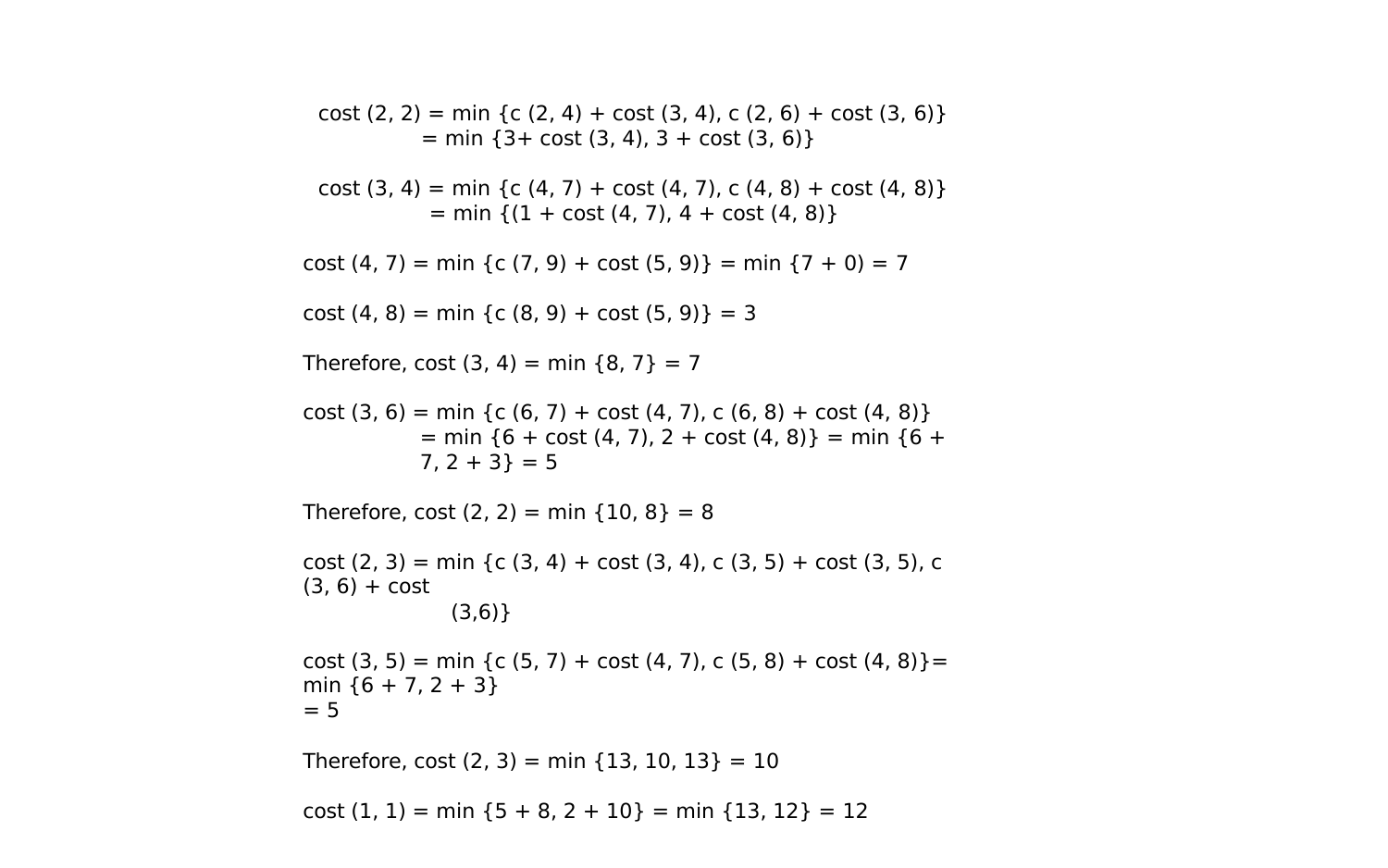

cost (2, 2) = min {c (2, 4) + cost (3, 4), c (2, 6) + cost (3, 6)}
= min {3+ cost (3, 4), 3 + cost (3, 6)}

cost (3, 4) = min {c (4, 7) + cost (4, 7), c (4, 8) + cost (4, 8)}
= min {(1 + cost (4, 7), 4 + cost (4, 8)}

cost (4, 7) = min {c (7, 9) + cost (5, 9)} = min {7 + 0) = 7

cost (4, 8) = min {c (8, 9) + cost (5, 9)} = 3

Therefore, cost (3, 4) = min {8, 7} = 7

cost (3, 6) = min {c (6, 7) + cost (4, 7), c (6, 8) + cost (4, 8)}
= min {6 + cost (4, 7), 2 + cost (4, 8)} = min {6 + 7, 2 + 3} = 5

Therefore, cost (2, 2) = min {10, 8} = 8

cost (2, 3) = min {c (3, 4) + cost (3, 4), c (3, 5) + cost (3, 5), c (3, 6) + cost
(3,6)}

cost (3, 5) = min {c (5, 7) + cost (4, 7), c (5, 8) + cost (4, 8)}= min {6 + 7, 2 + 3}
= 5

Therefore, cost (2, 3) = min {13, 10, 13} = 10

cost (1, 1) = min {5 + 8, 2 + 10} = min {13, 12} = 12

26